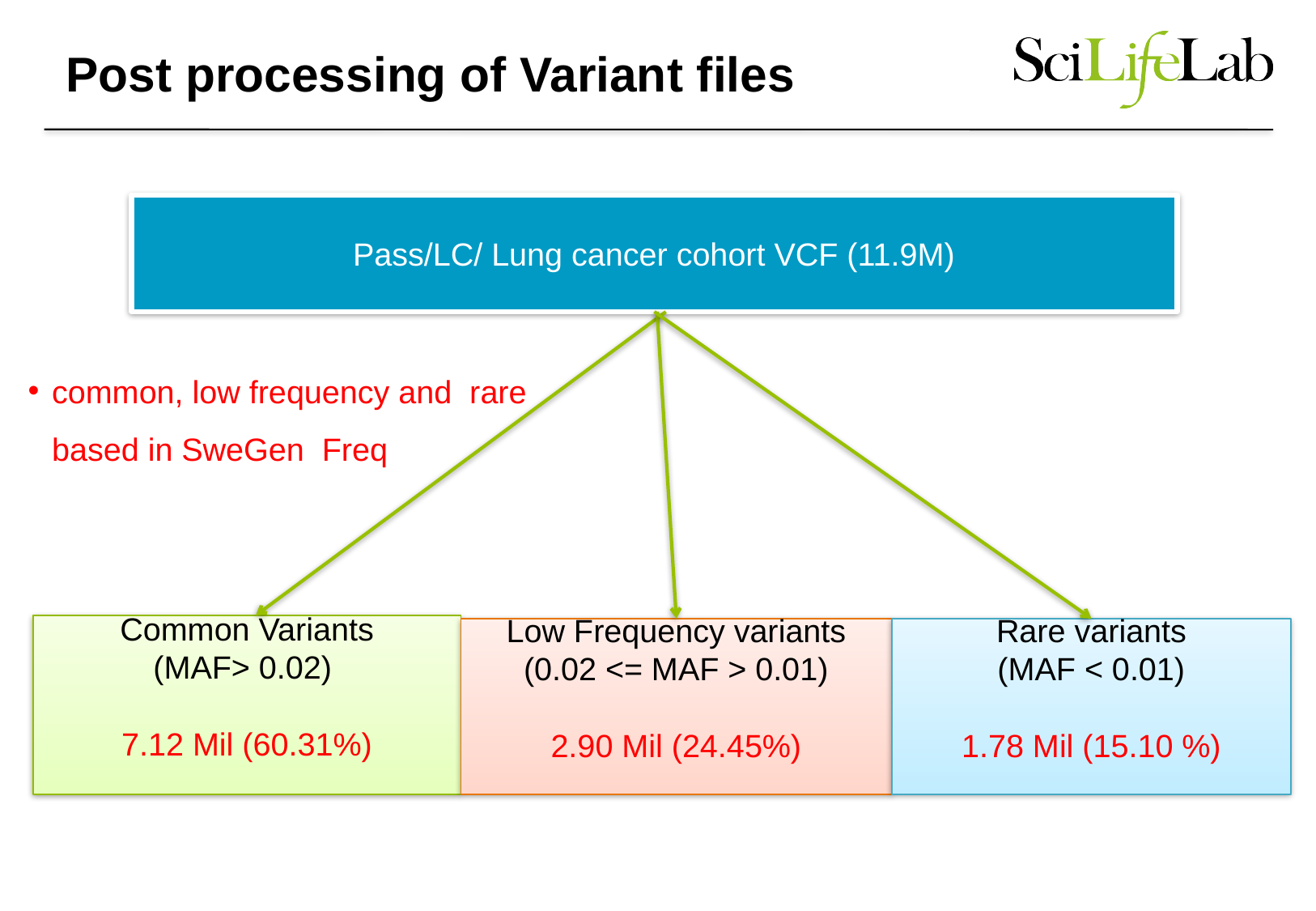

# Post processing of Variant files
Pass/LC/ Lung cancer cohort VCF (11.9M)
common, low frequency and  rare based in SweGen  Freq
Common Variants
(MAF> 0.02)

7.12 Mil (60.31%)

Low Frequency variants
(0.02 <= MAF > 0.01)

2.90 Mil (24.45%)

Rare variants
(MAF < 0.01)

1.78 Mil (15.10 %)